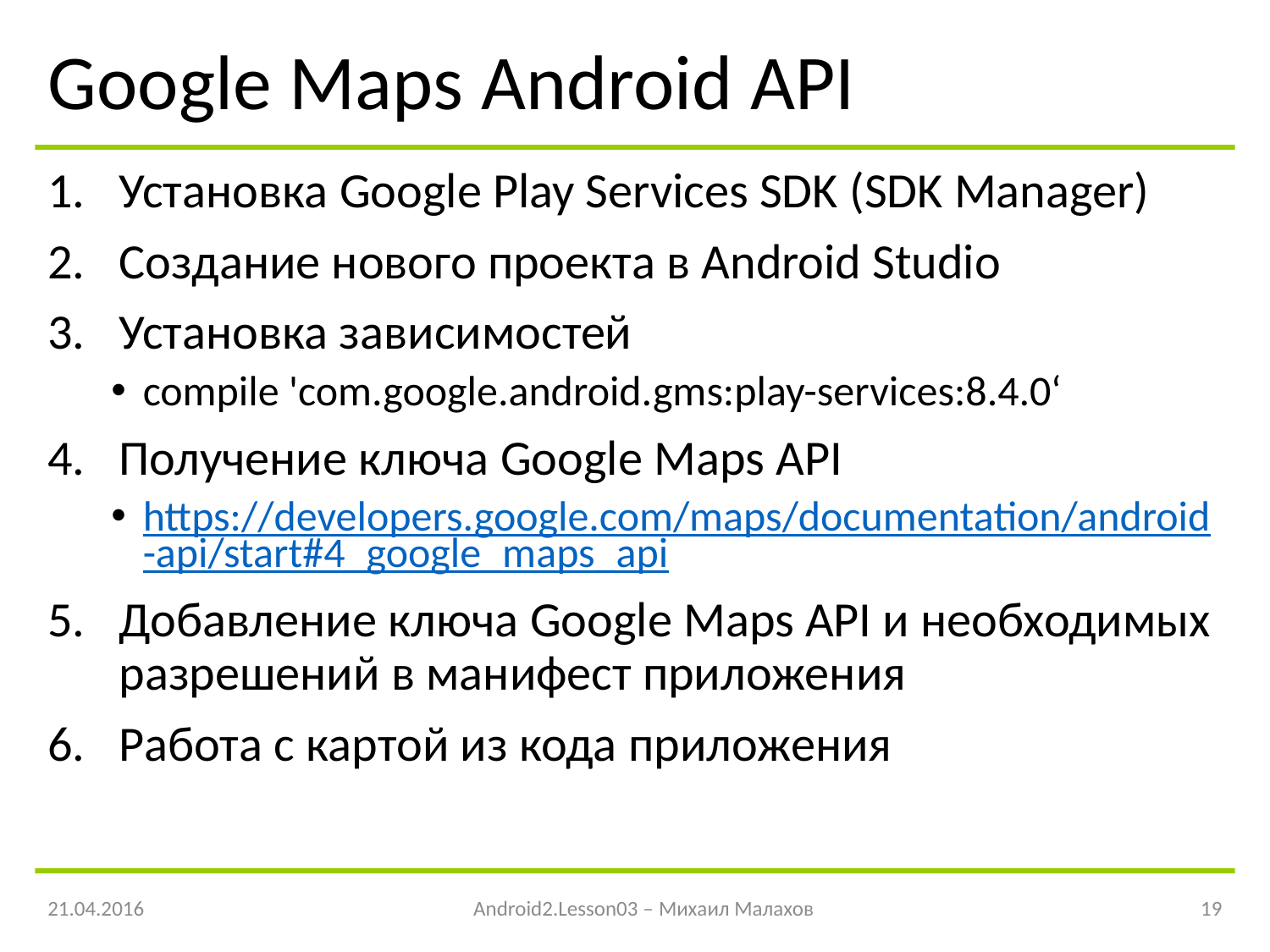

# Google Maps Android API
Установка Google Play Services SDK (SDK Manager)
Создание нового проекта в Android Studio
Установка зависимостей
compile 'com.google.android.gms:play-services:8.4.0‘
Получение ключа Google Maps API
https://developers.google.com/maps/documentation/android-api/start#4_google_maps_api
Добавление ключа Google Maps API и необходимых разрешений в манифест приложения
Работа с картой из кода приложения

21.04.2016
Android2.Lesson03 – Михаил Малахов
19